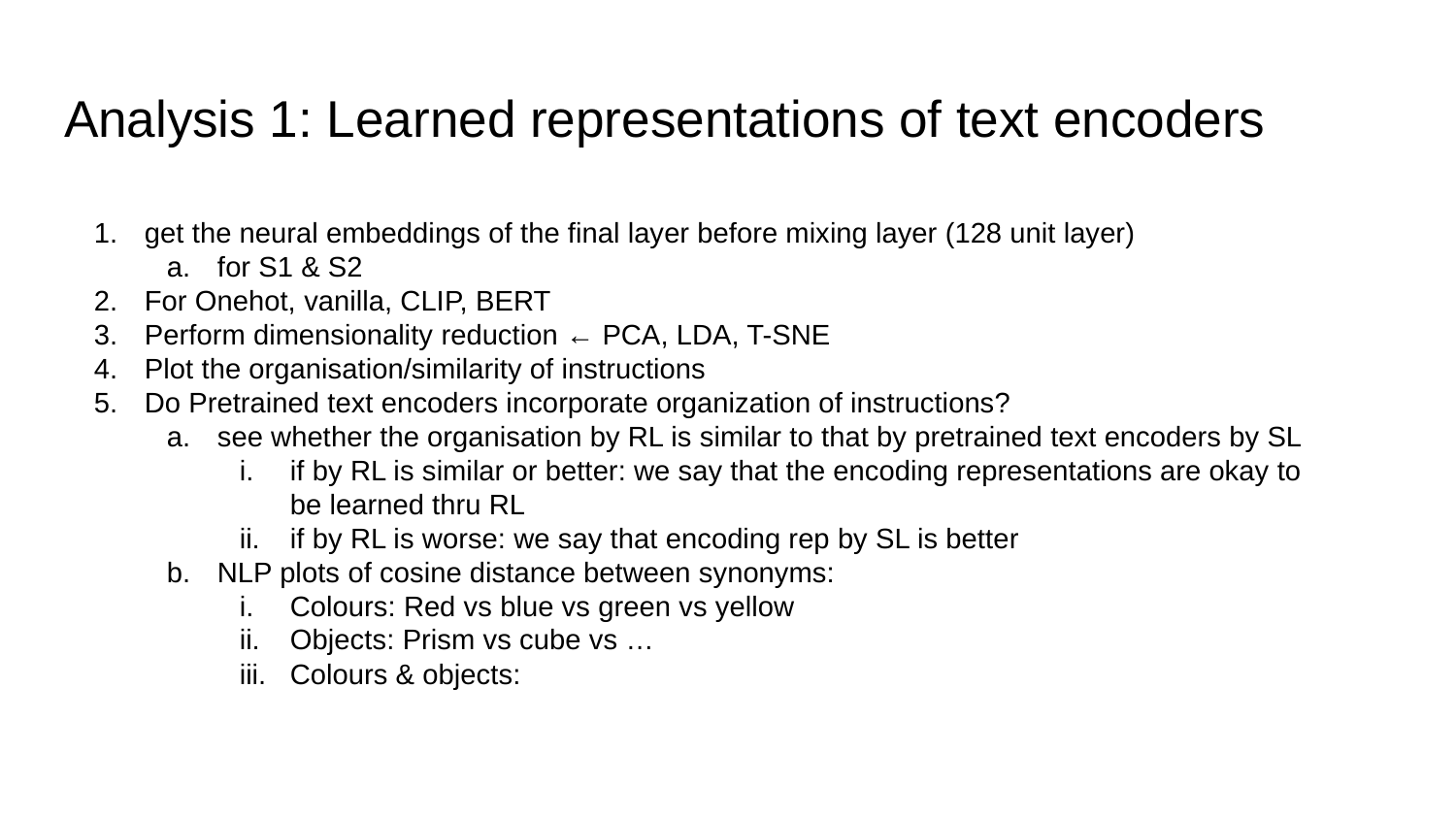

# Analysis 1: Learned representations of text encoders
get the neural embeddings of the final layer before mixing layer (128 unit layer)
for S1 & S2
For Onehot, vanilla, CLIP, BERT
Perform dimensionality reduction ← PCA, LDA, T-SNE
Plot the organisation/similarity of instructions
Do Pretrained text encoders incorporate organization of instructions?
see whether the organisation by RL is similar to that by pretrained text encoders by SL
if by RL is similar or better: we say that the encoding representations are okay to be learned thru RL
if by RL is worse: we say that encoding rep by SL is better
NLP plots of cosine distance between synonyms:
Colours: Red vs blue vs green vs yellow
Objects: Prism vs cube vs …
Colours & objects: